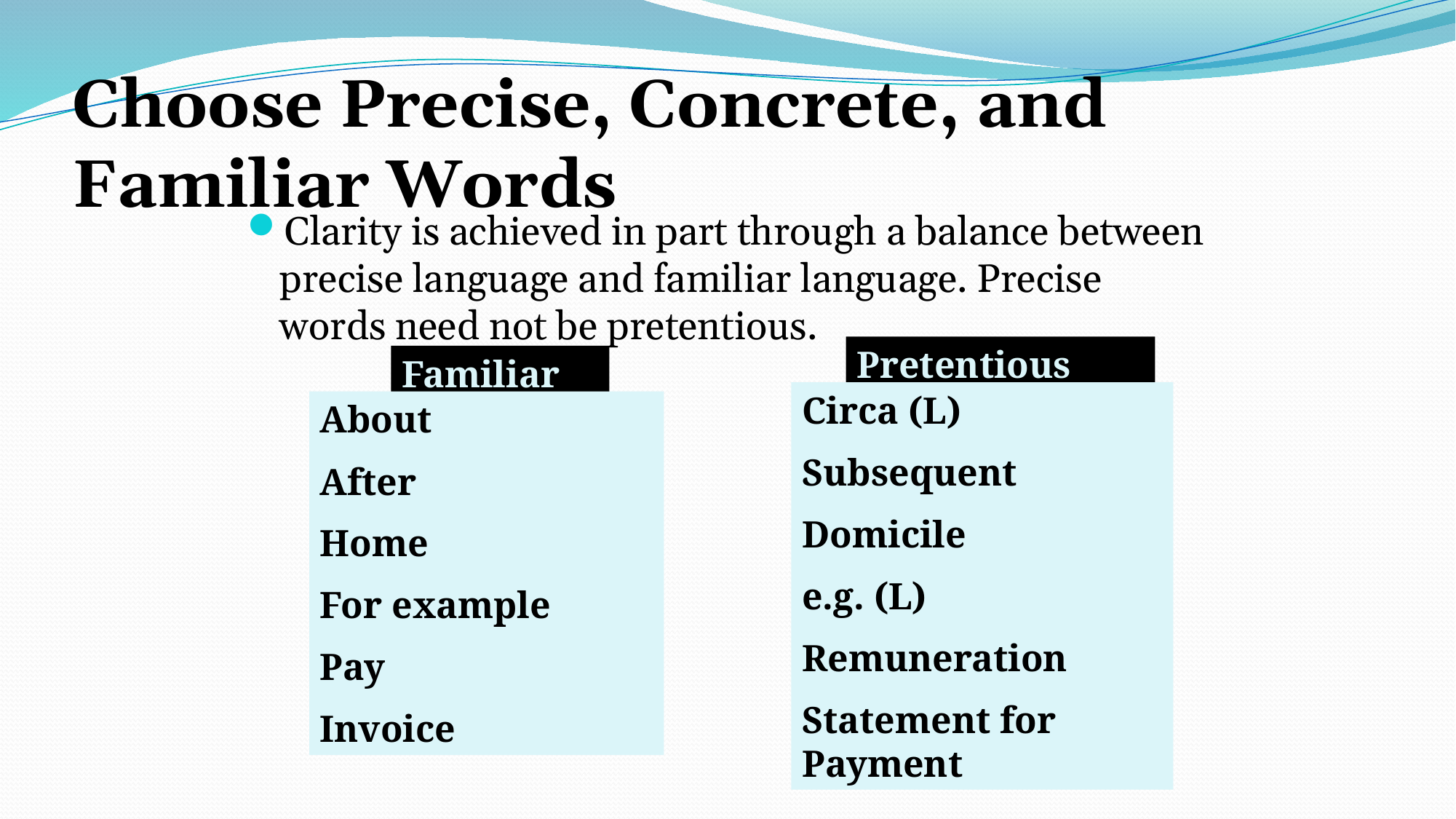

# Choose Precise, Concrete, and Familiar Words
Clarity is achieved in part through a balance between precise language and familiar language. Precise words need not be pretentious.

Pretentious
Familiar
Circa (L)
Subsequent
Domicile
e.g. (L)
Remuneration
Statement for Payment
About
After
Home
For example
Pay
Invoice